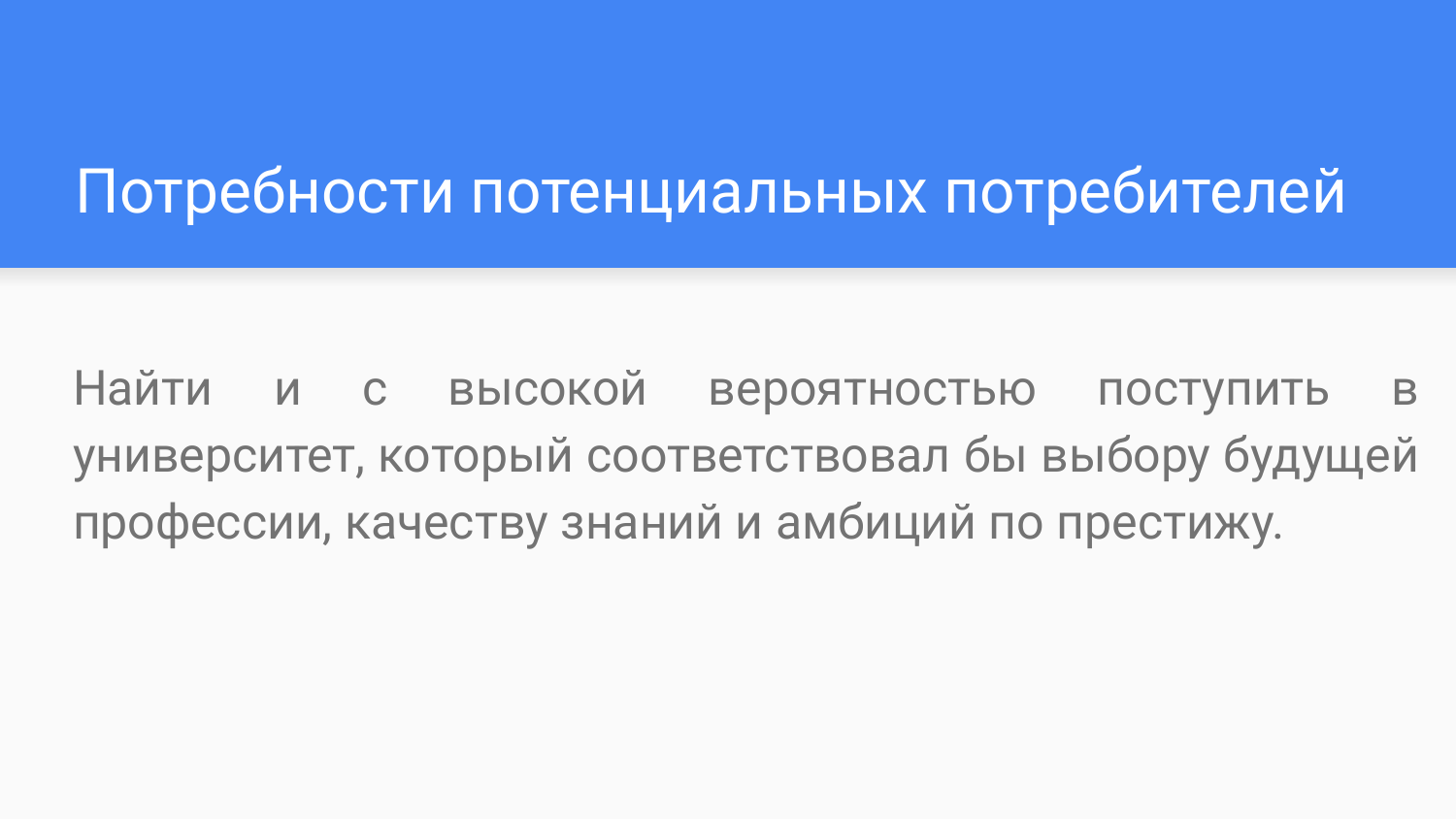

# Потребности потенциальных потребителей
Найти и с высокой вероятностью поступить в университет, который соответствовал бы выбору будущей профессии, качеству знаний и амбиций по престижу.